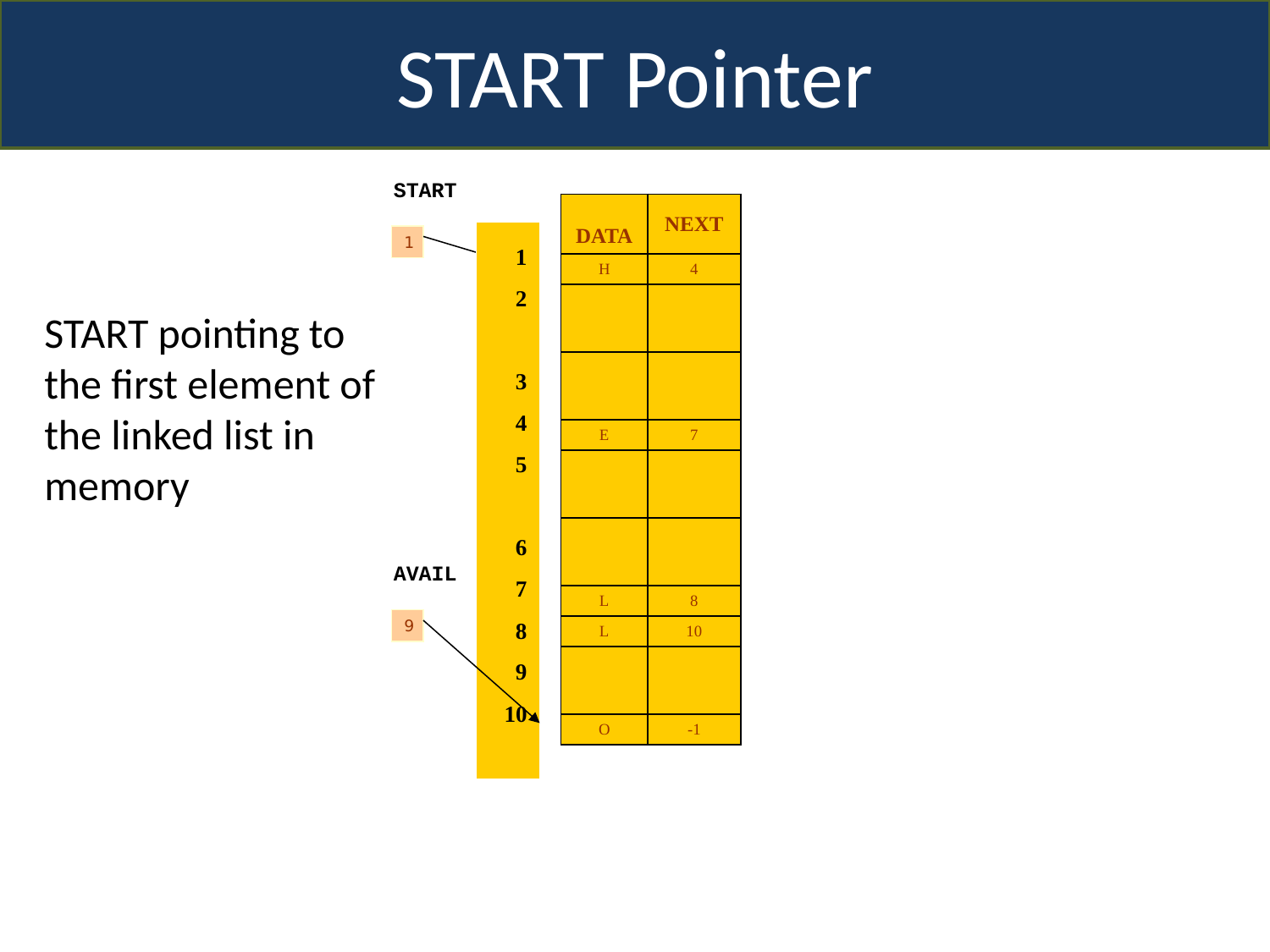

START Pointer

START
| DATA | NEXT |
| --- | --- |
| H | 4 |
|  |  |
|  |  |
| E | 7 |
|  |  |
|  |  |
| L | 8 |
| L | 10 |
|  |  |
| O | -1 |
| 1 2 3 4 5 6 7 8 9 10 |
| --- |
1

START pointing to the first element of the linked list in memory

AVAIL
9